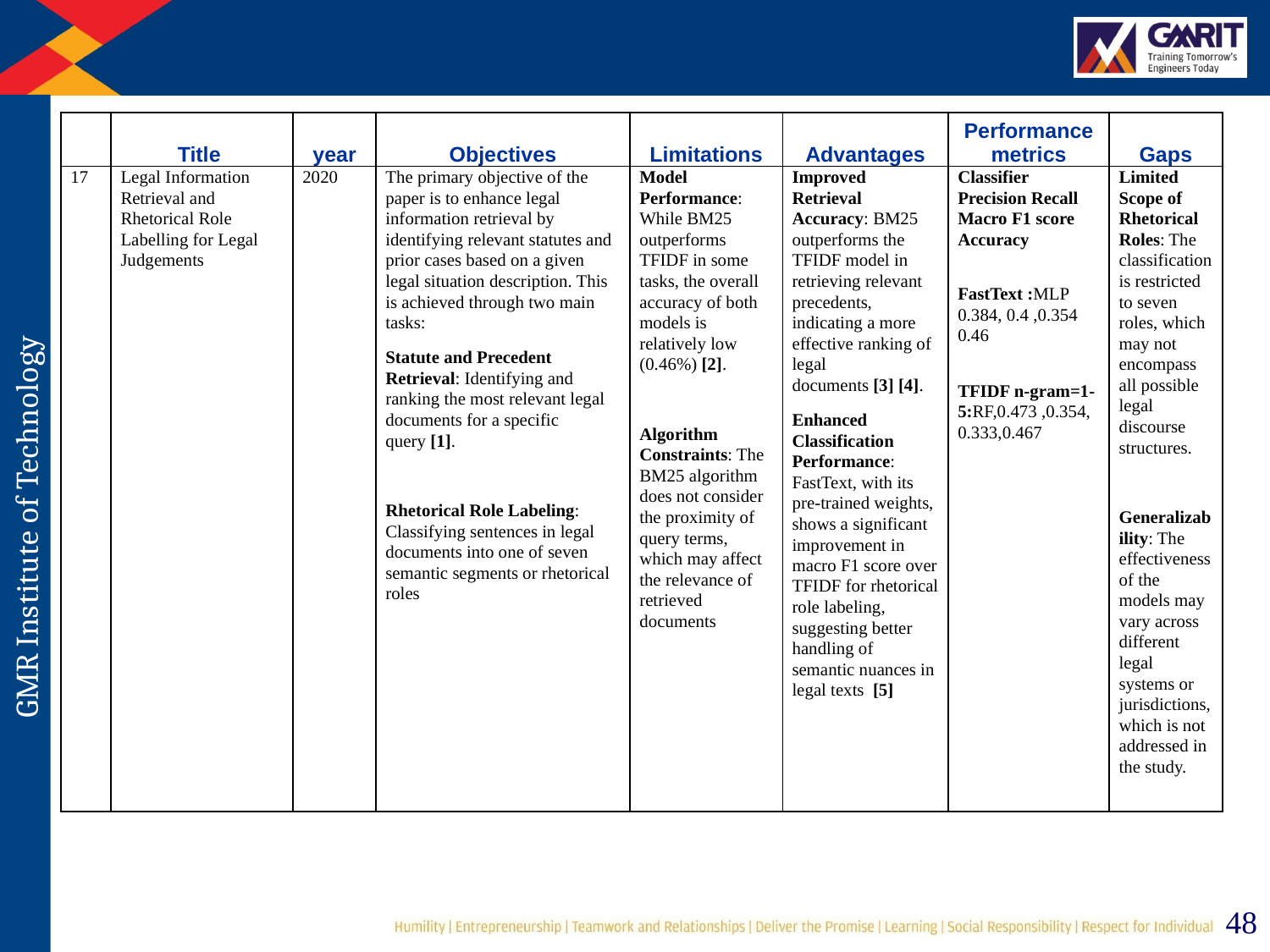

|  | Title | year | Objectives | Limitations | Advantages | Performance metrics | Gaps |
| --- | --- | --- | --- | --- | --- | --- | --- |
| 17 | Legal Information Retrieval and Rhetorical Role Labelling for Legal Judgements | 2020 | The primary objective of the paper is to enhance legal information retrieval by identifying relevant statutes and prior cases based on a given legal situation description. This is achieved through two main tasks: Statute and Precedent Retrieval: Identifying and ranking the most relevant legal documents for a specific query [1].   Rhetorical Role Labeling: Classifying sentences in legal documents into one of seven semantic segments or rhetorical roles | Model Performance: While BM25 outperforms TFIDF in some tasks, the overall accuracy of both models is relatively low (0.46%) [2].   Algorithm Constraints: The BM25 algorithm does not consider the proximity of query terms, which may affect the relevance of retrieved documents | Improved Retrieval Accuracy: BM25 outperforms the TFIDF model in retrieving relevant precedents, indicating a more effective ranking of legal documents [3] [4]. Enhanced Classification Performance: FastText, with its pre-trained weights, shows a significant improvement in macro F1 score over TFIDF for rhetorical role labeling, suggesting better handling of semantic nuances in legal texts  [5] | Classifier Precision Recall Macro F1 score Accuracy FastText :MLP 0.384, 0.4 ,0.354 0.46 TFIDF n-gram=1-5:RF,0.473 ,0.354, 0.333,0.467 | Limited Scope of Rhetorical Roles: The classification is restricted to seven roles, which may not encompass all possible legal discourse structures.   Generalizability: The effectiveness of the models may vary across different legal systems or jurisdictions, which is not addressed in the study. |
48